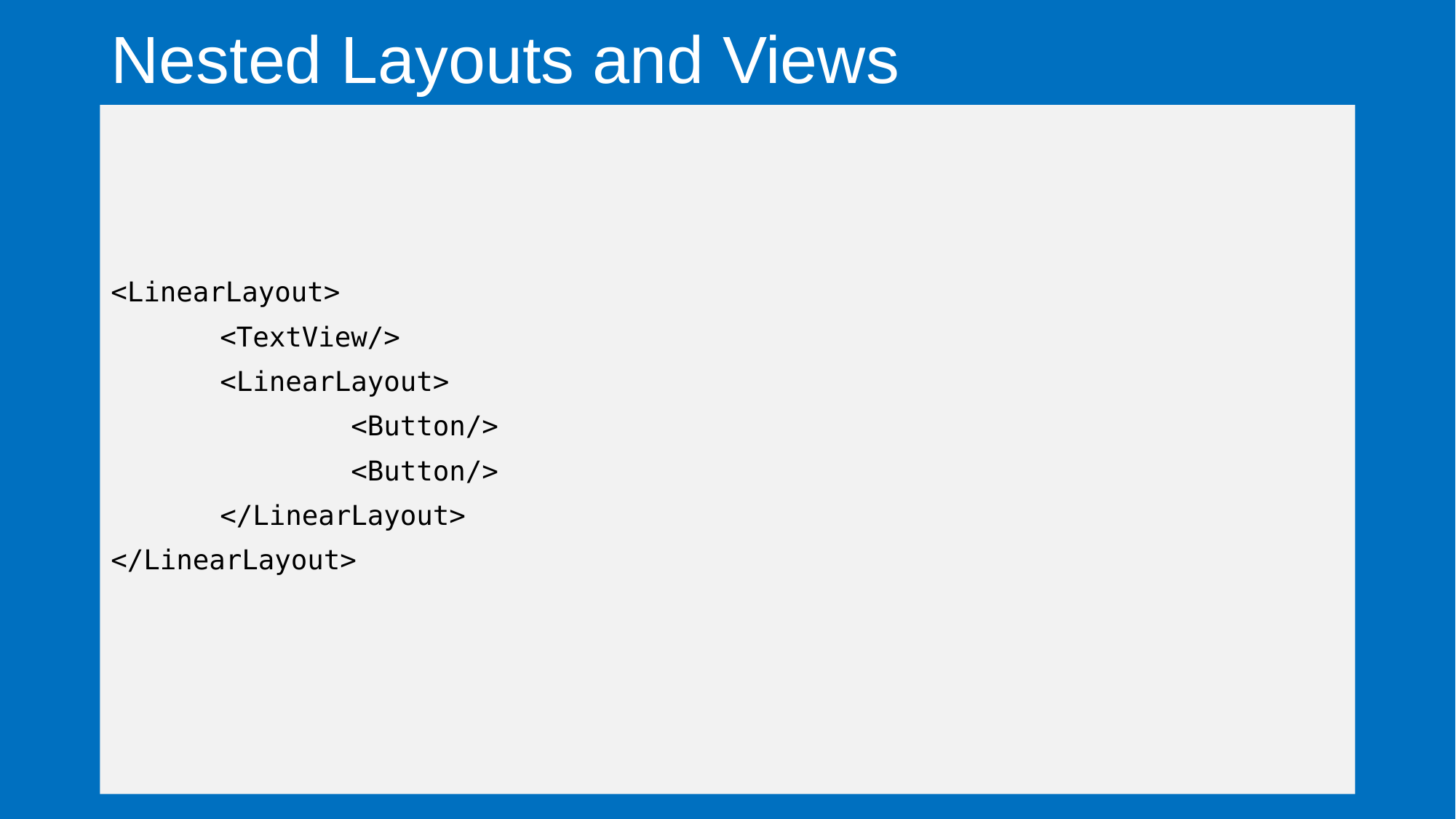

# Nested Layouts and Views
<LinearLayout>
  	<TextView/>
 	<LinearLayout>
 	        <Button/>
 	        <Button/>
 	</LinearLayout>
</LinearLayout>